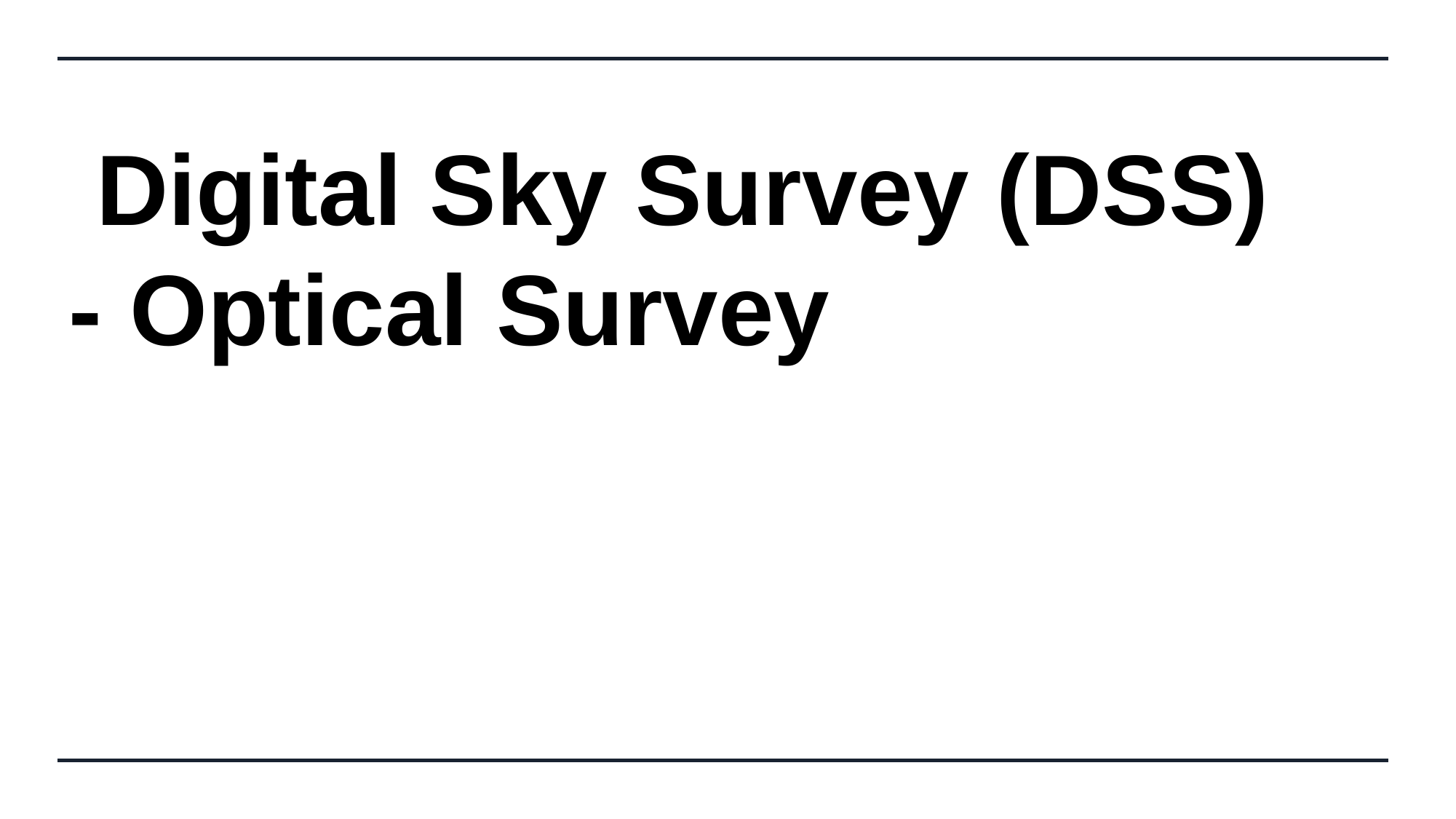

# Digital Sky Survey (DSS) - Optical Survey